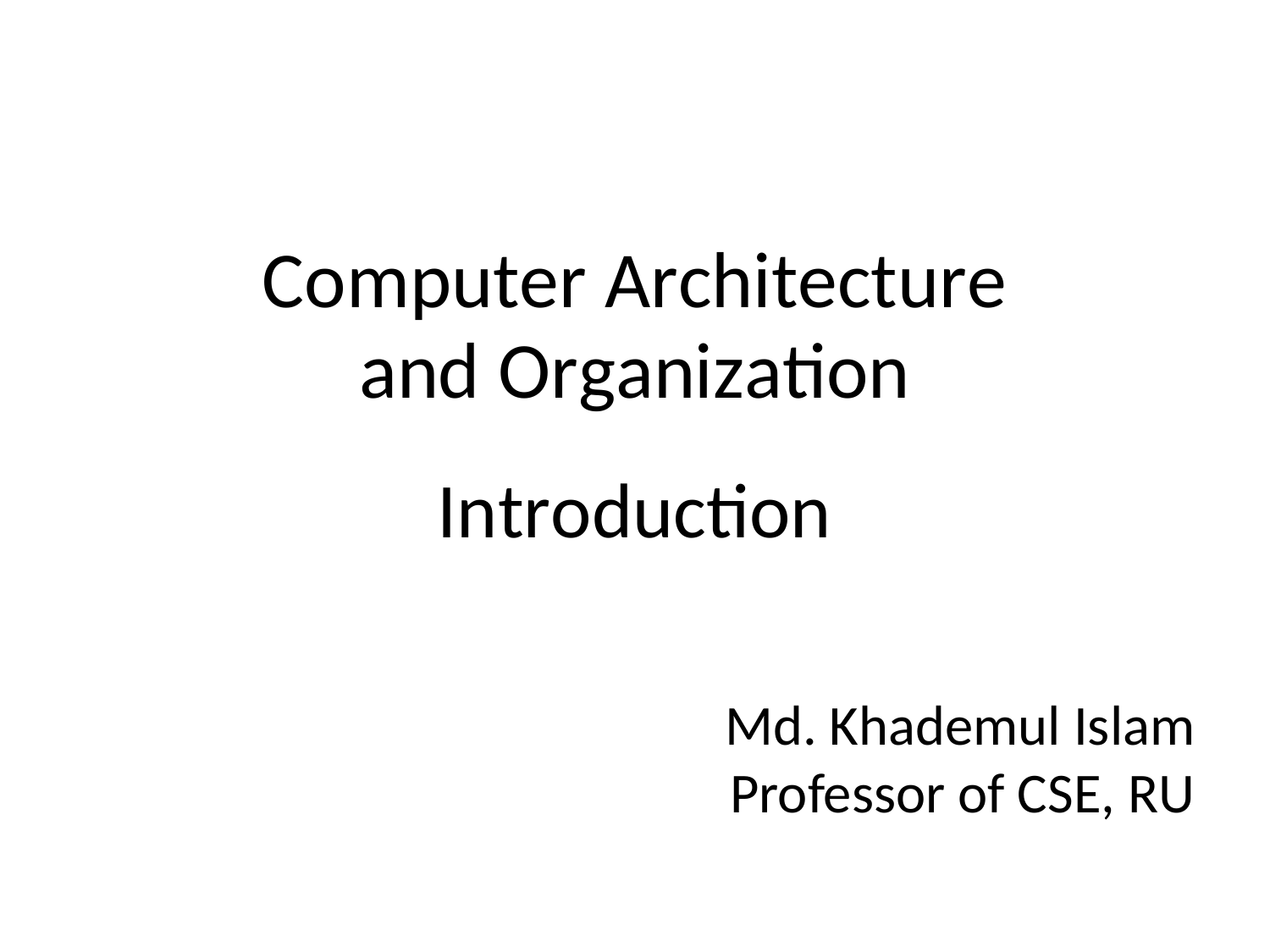

Computer Architecture
and Organization
Introduction

Md. Khademul Islam
Professor of CSE, RU